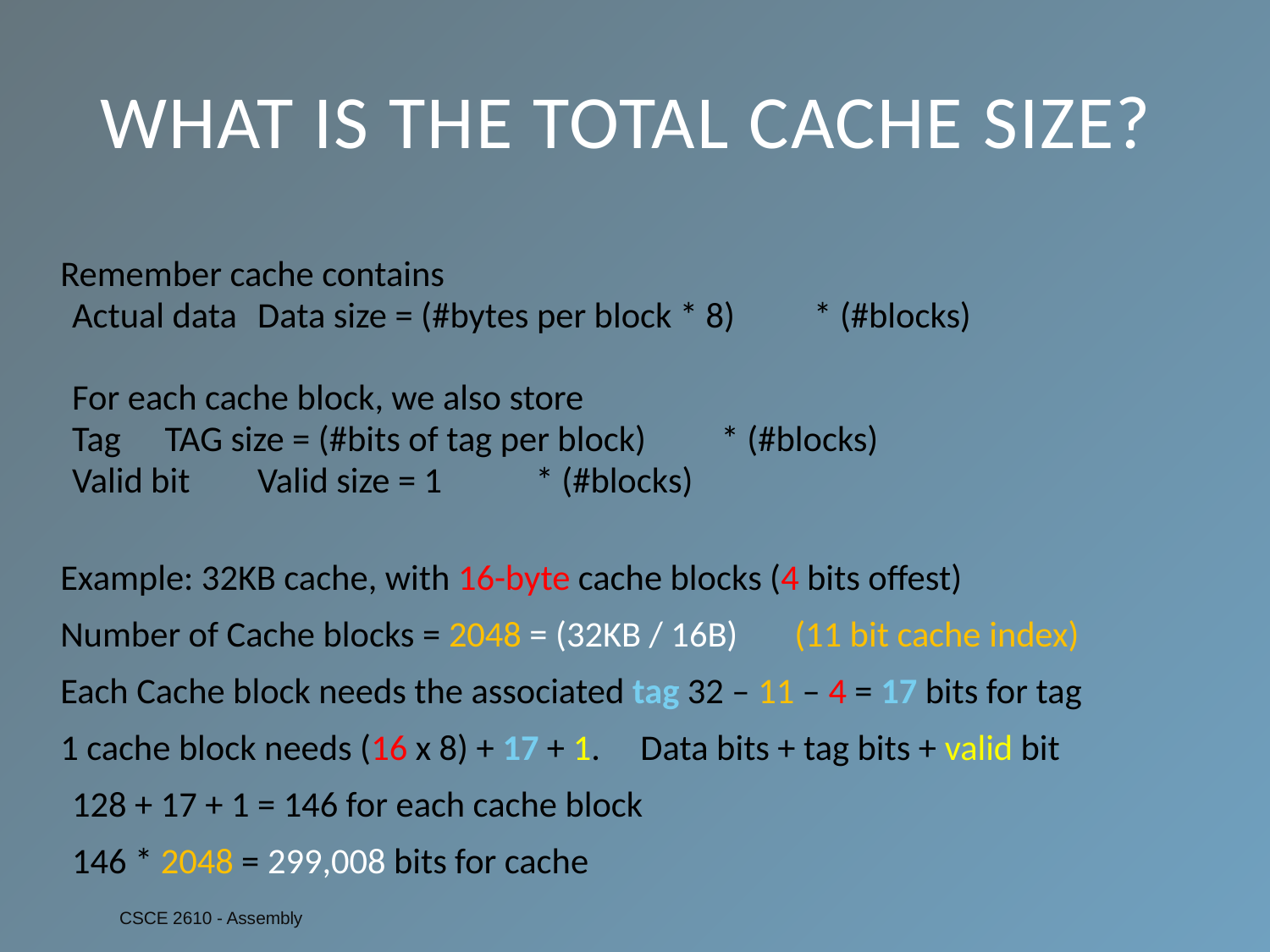

# What is the total cache size?
Remember cache contains
		Actual data	Data size = (#bytes per block * 8)	* (#blocks)

		For each cache block, we also store
		Tag	TAG size = (#bits of tag per block) 	* (#blocks)
		Valid bit	Valid size = 1 	* (#blocks)

Example: 32KB cache, with 16-byte cache blocks (4 bits offest)
Number of Cache blocks = 2048 = (32KB / 16B)       (11 bit cache index)
Each Cache block needs the associated tag 32 – 11 – 4 = 17 bits for tag
1 cache block needs (16 x 8) + 17 + 1.     Data bits + tag bits + valid bit
		128 + 17 + 1 = 146 for each cache block
		146 * 2048 = 299,008 bits for cache
CSCE 2610 - Assembly
CSCE 2610 - Assembly
27